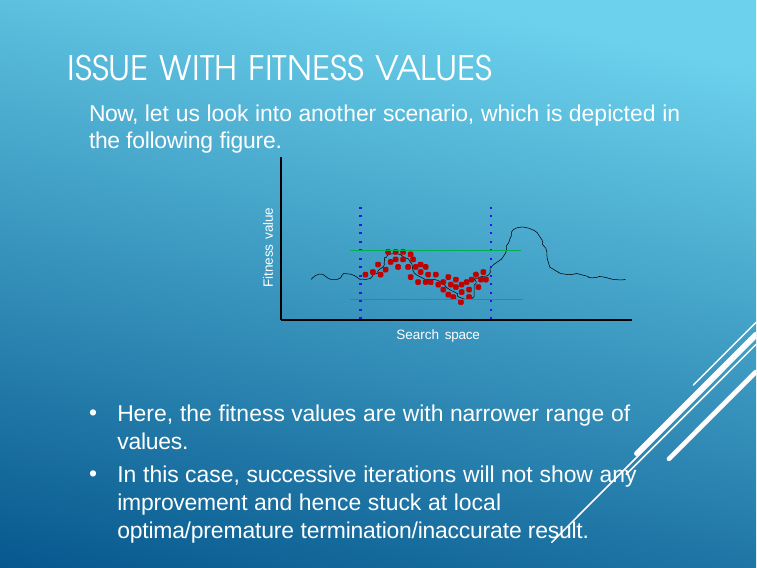

# Issue with fitness values
Now, let us look into another scenario, which is depicted in the following figure.

Fitness value
Search space
Here, the fitness values are with narrower range of values.
In this case, successive iterations will not show any improvement and hence stuck at local optima/premature termination/inaccurate result.